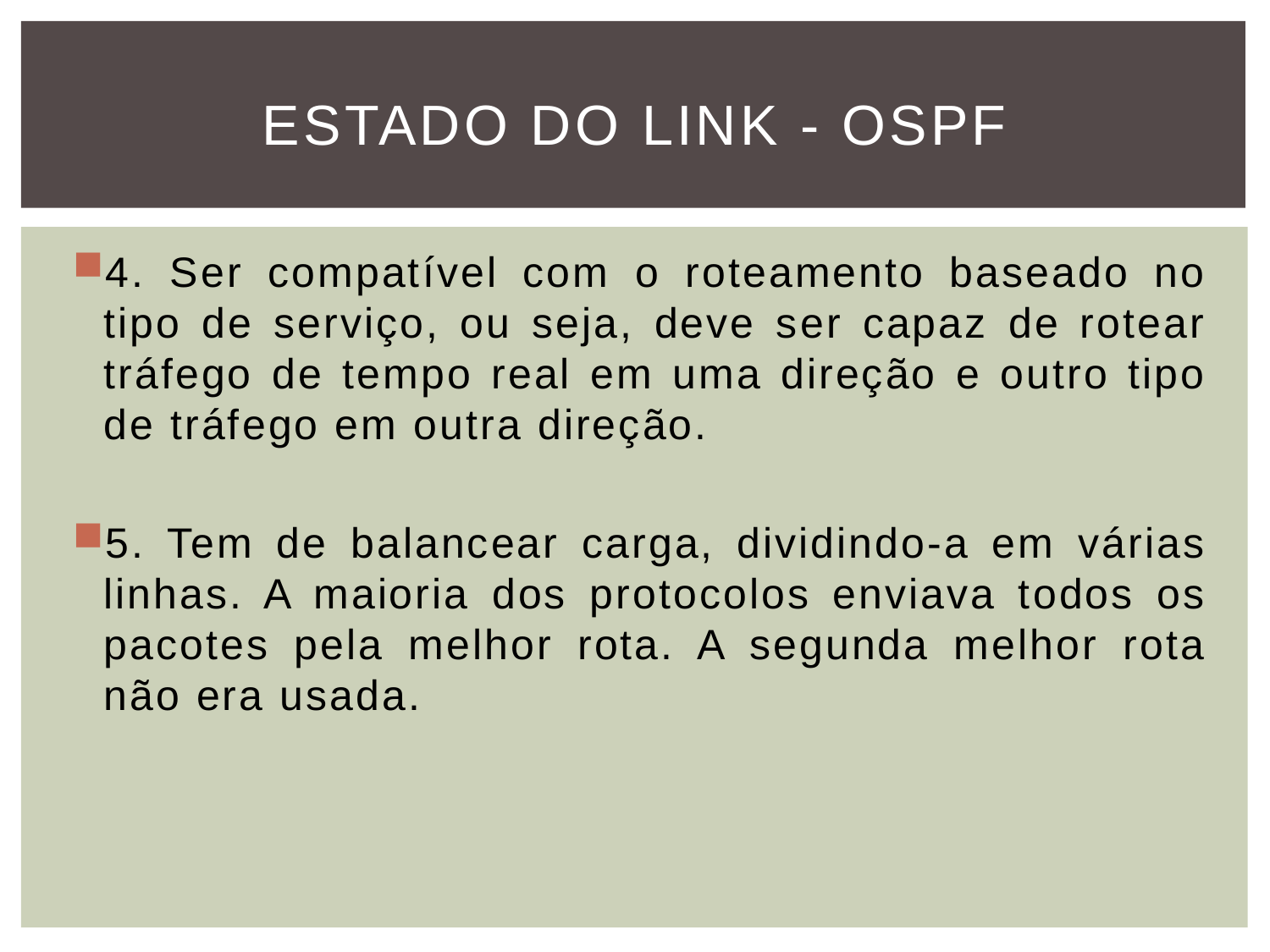

# ESTADO DO LINK - OSPF
4. Ser compatível com o roteamento baseado no tipo de serviço, ou seja, deve ser capaz de rotear tráfego de tempo real em uma direção e outro tipo de tráfego em outra direção.

5. Tem de balancear carga, dividindo-a em várias linhas. A maioria dos protocolos enviava todos os pacotes pela melhor rota. A segunda melhor rota não era usada.